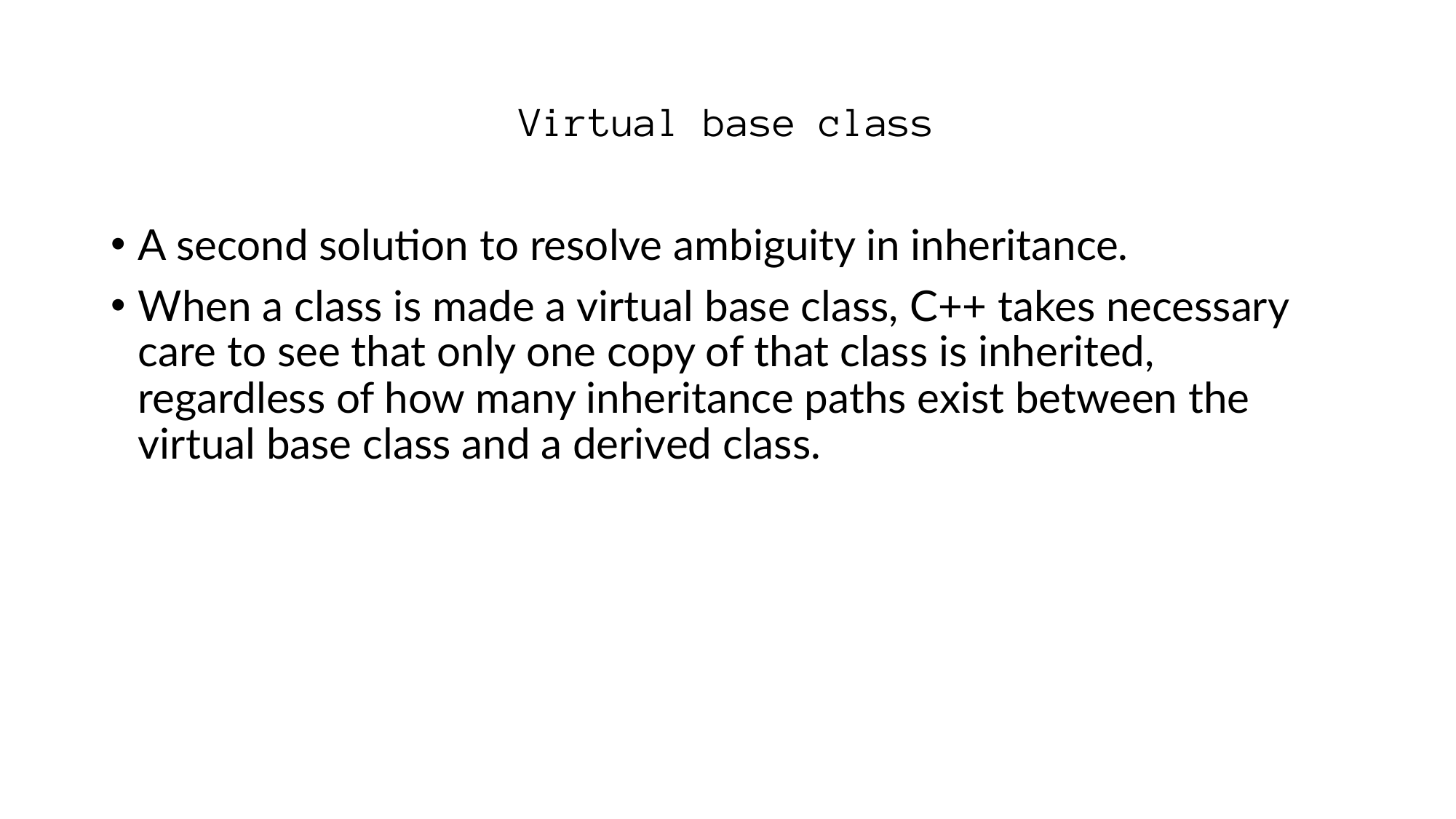

# Virtual base class
A second solution to resolve ambiguity in inheritance.
When a class is made a virtual base class, C++ takes necessary care to see that only one copy of that class is inherited, regardless of how many inheritance paths exist between the virtual base class and a derived class.